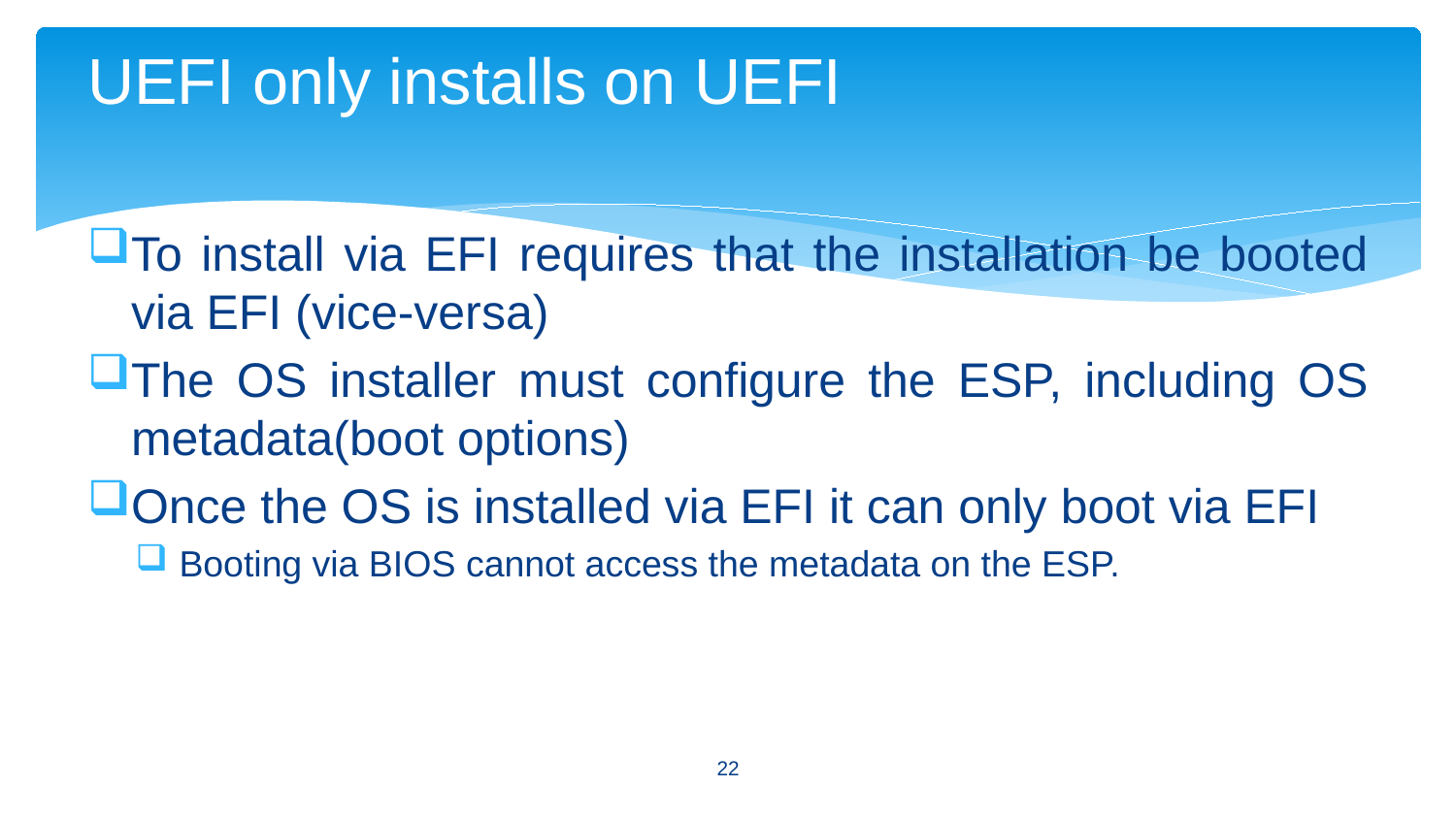

# UEFI only installs on UEFI
To install via EFI requires that the installation be booted via EFI (vice-versa)
The OS installer must configure the ESP, including OS metadata(boot options)
Once the OS is installed via EFI it can only boot via EFI
Booting via BIOS cannot access the metadata on the ESP.

22